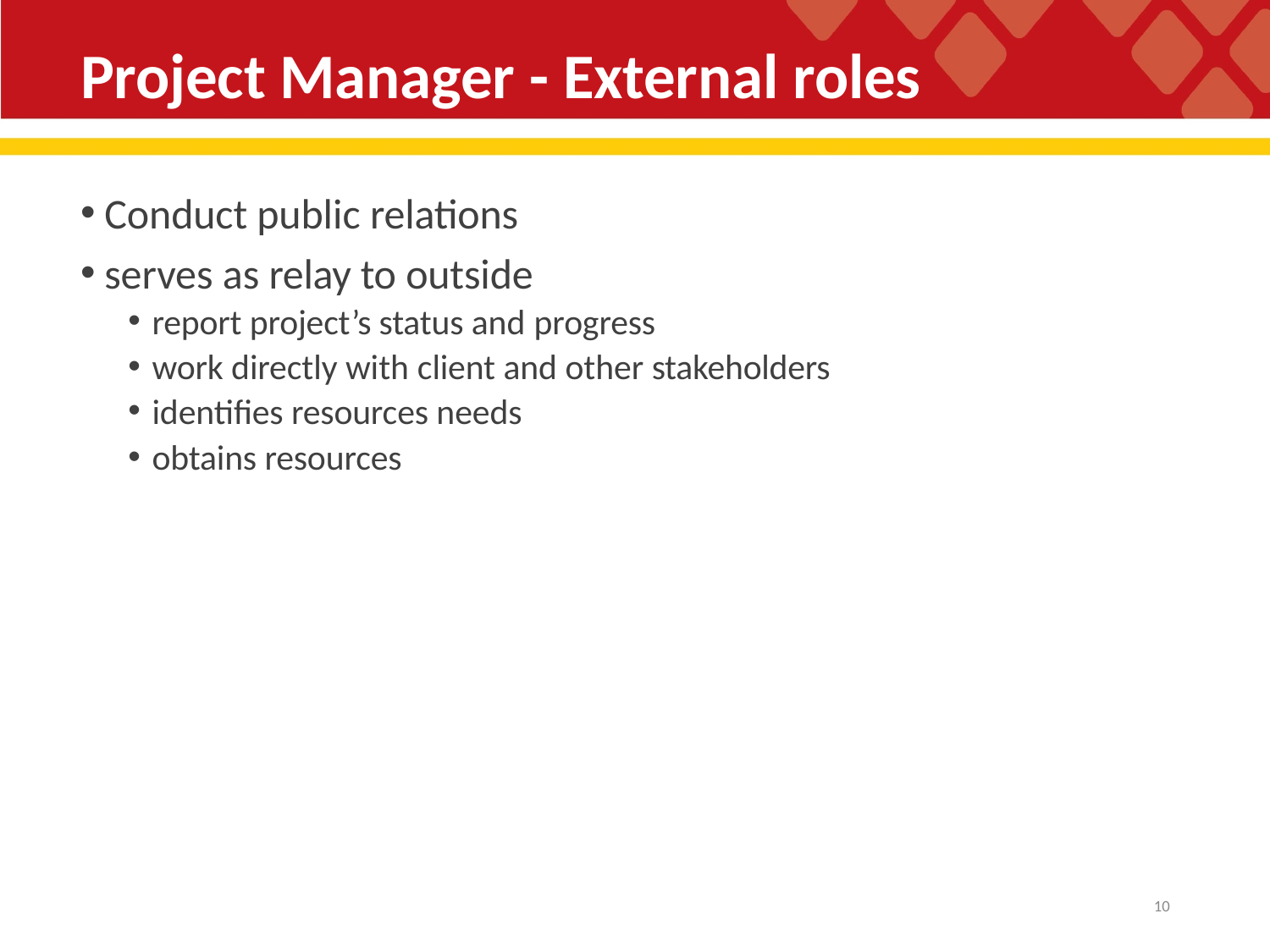

# Project Manager - External roles
Conduct public relations
serves as relay to outside
report project’s status and progress
work directly with client and other stakeholders
identifies resources needs
obtains resources
10